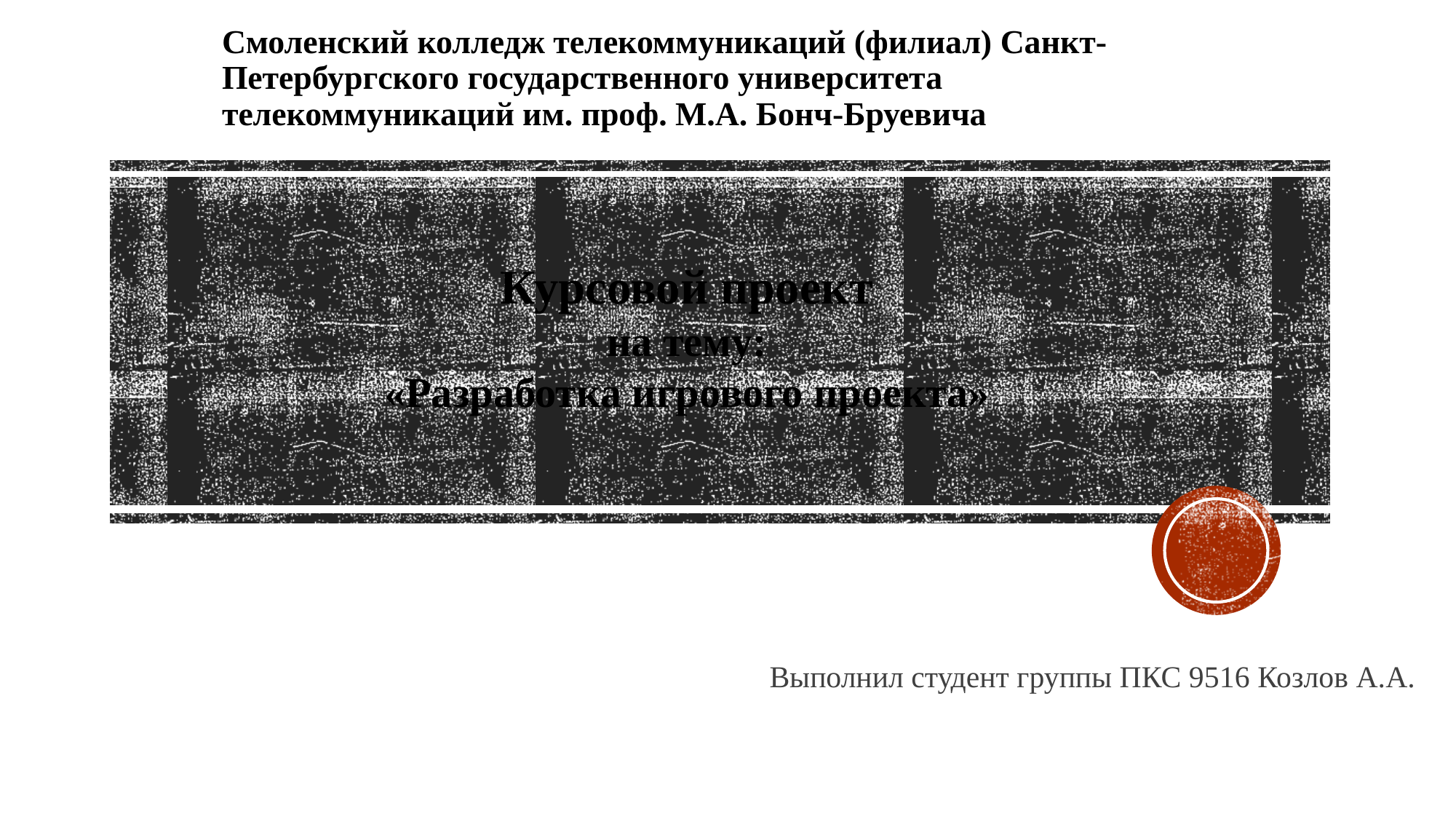

Смоленский колледж телекоммуникаций (филиал) Санкт-Петербургского государственного университета телекоммуникаций им. проф. М.А. Бонч-Бруевича
Курсовой проект
на тему:
«Разработка игрового проекта»
Выполнил студент группы ПКС 9516 Козлов А.А.